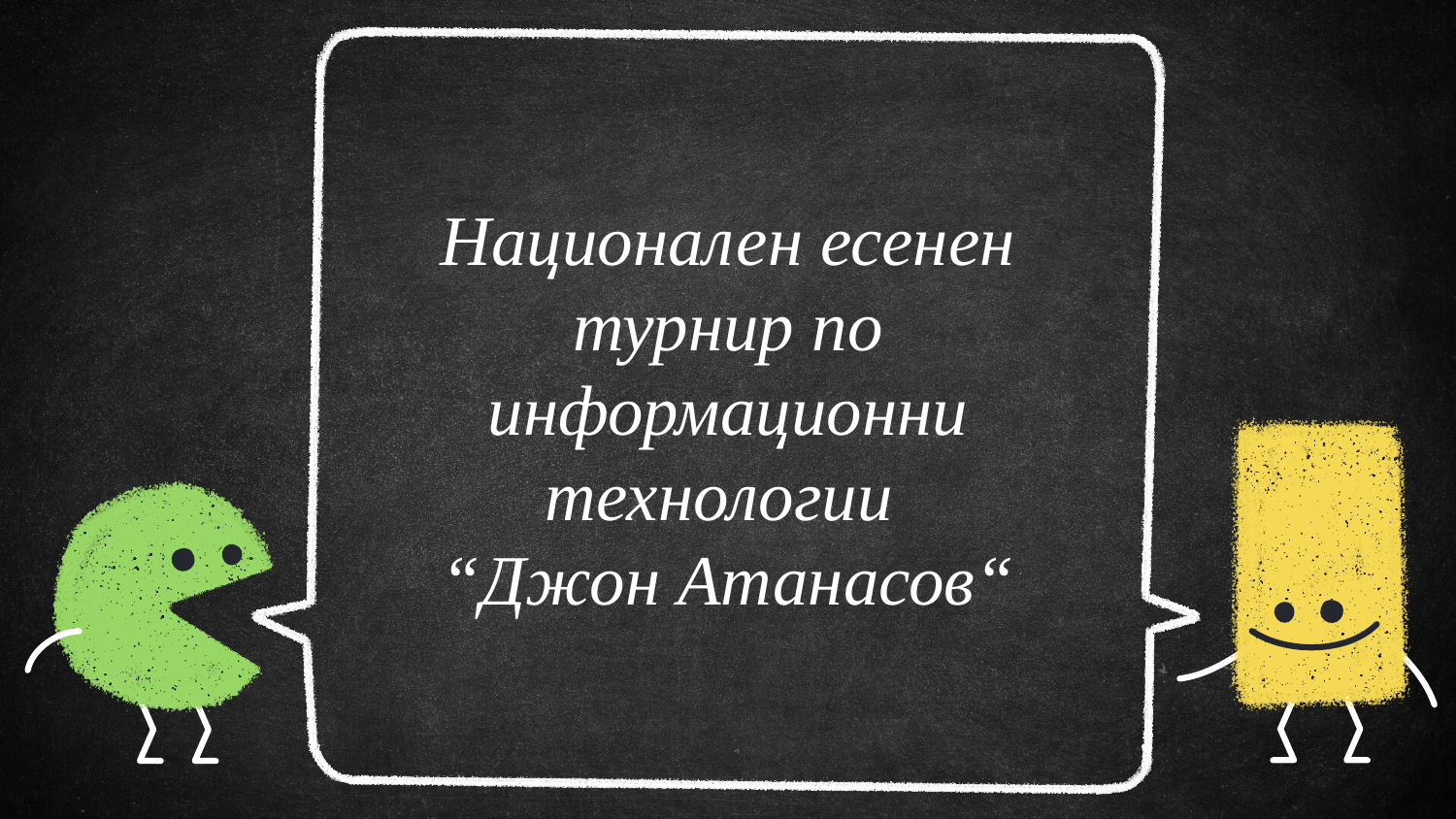

Национален есенен турнир по информационни технологии
“Джон Атанасов“